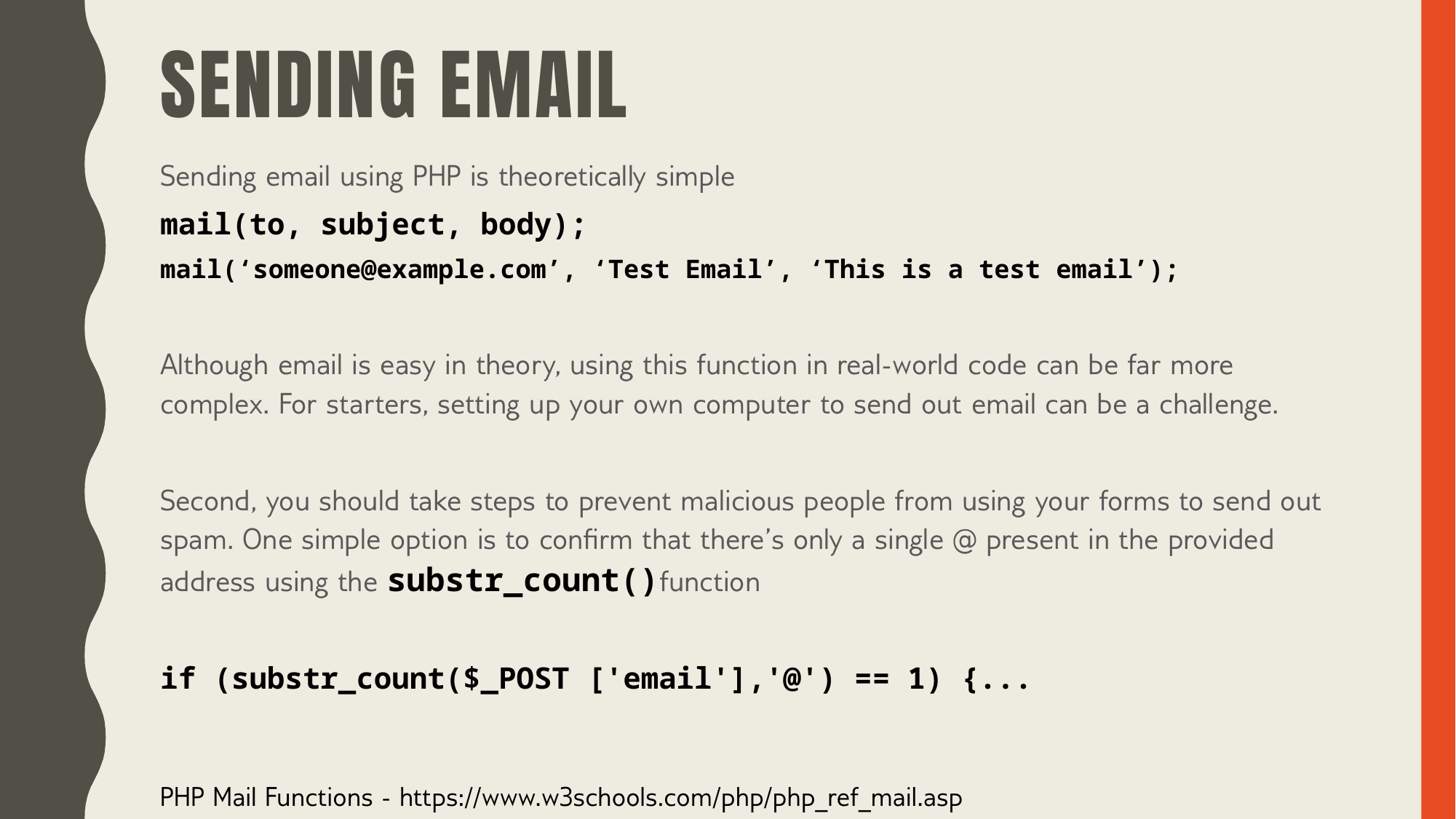

# Sending Email
Sending email using PHP is theoretically simple
mail(to, subject, body);
mail(‘someone@example.com’, ‘Test Email’, ‘This is a test email’);

Although email is easy in theory, using this function in real-world code can be far more complex. For starters, setting up your own computer to send out email can be a challenge.

Second, you should take steps to prevent malicious people from using your forms to send out spam. One simple option is to confirm that there’s only a single @ present in the provided address using the substr_count()function

if (substr_count($_POST ['email'],'@') == 1) {...
PHP Mail Functions - https://www.w3schools.com/php/php_ref_mail.asp